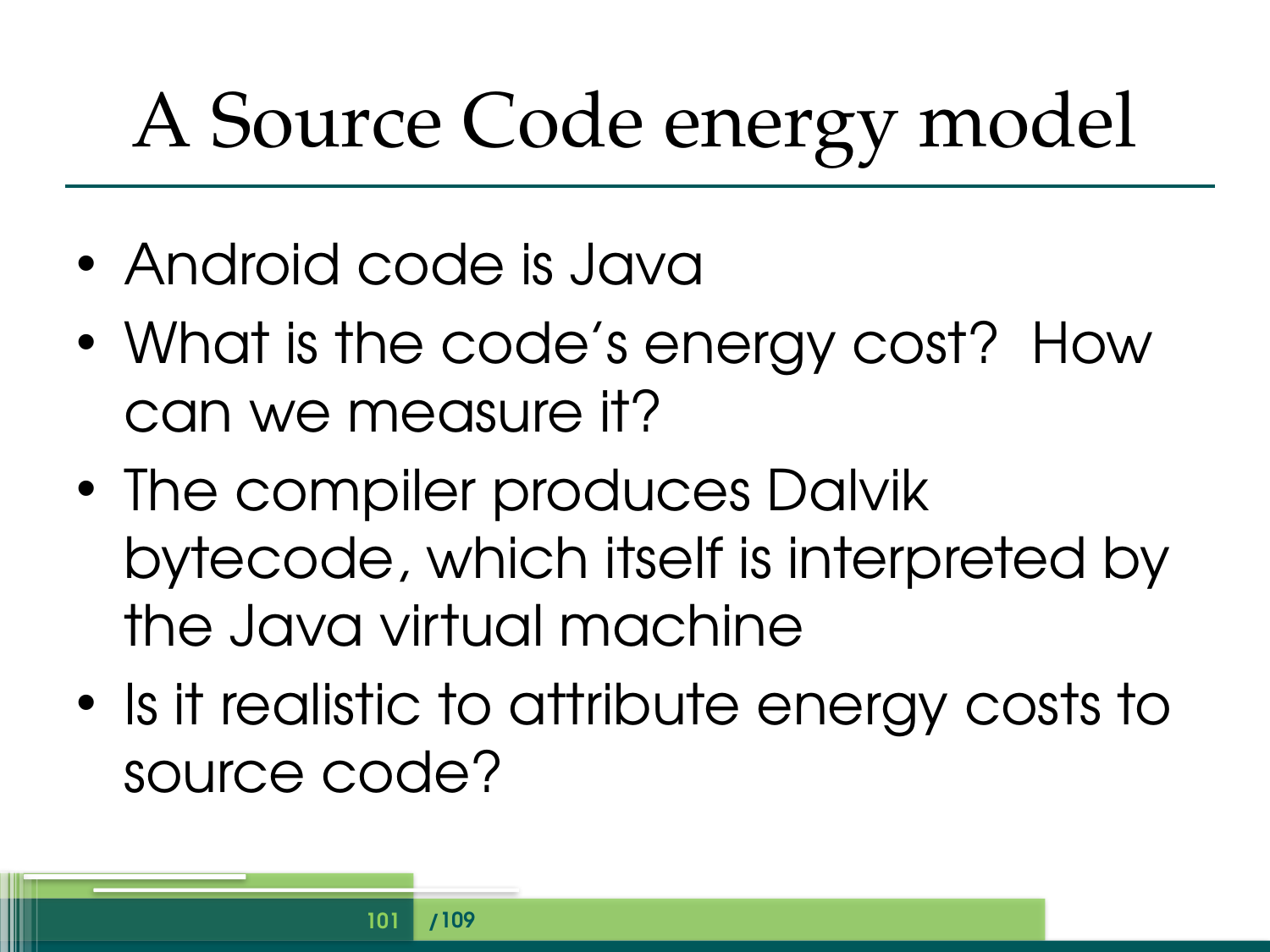

# A Source Code energy model
Android code is Java
What is the code’s energy cost?  How can we measure it?
The compiler produces Dalvik bytecode, which itself is interpreted by the Java virtual machine
Is it realistic to attribute energy costs to source code?
/109
101